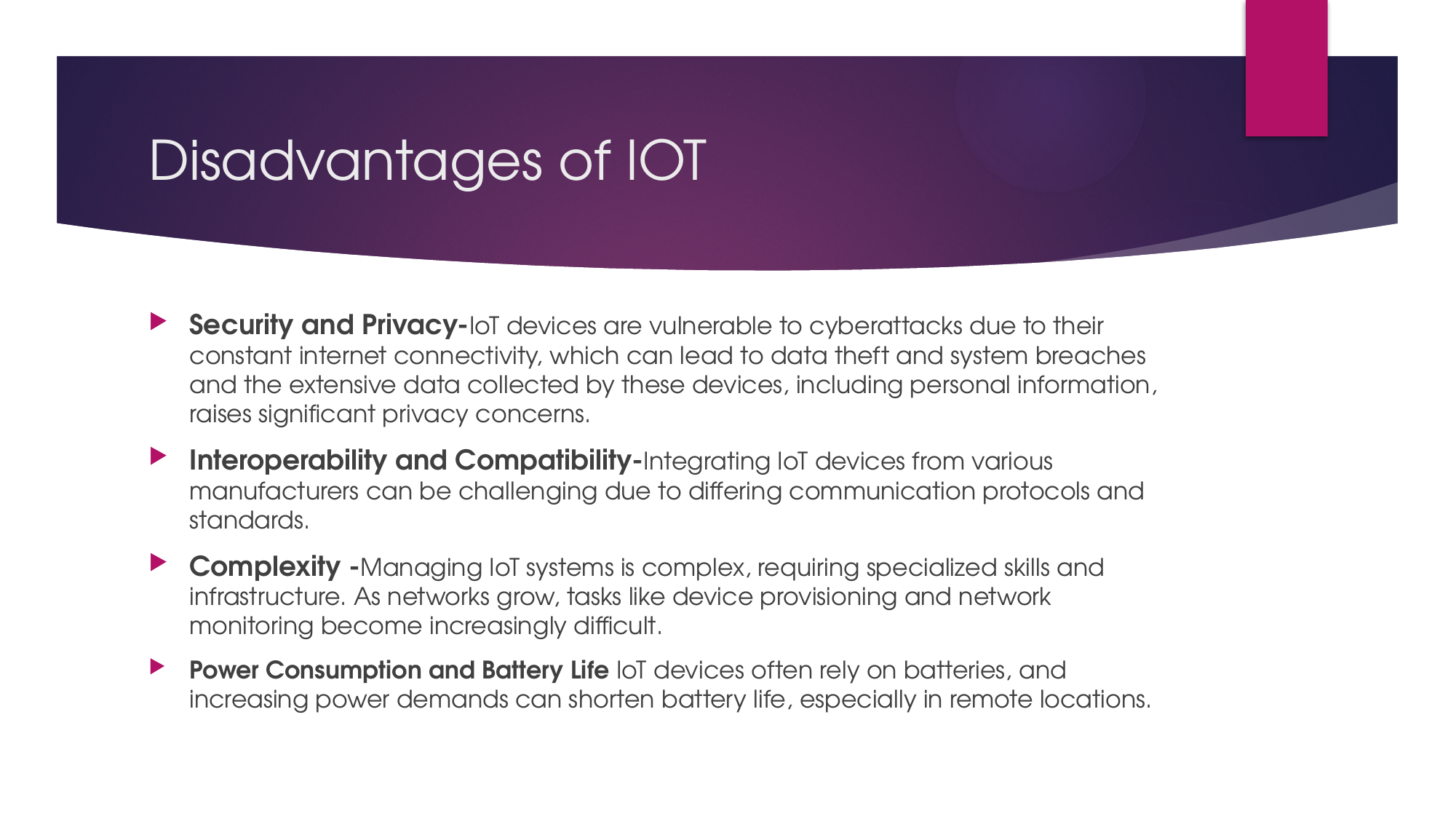

# Disadvantages of IOT
Security and Privacy-IoT devices are vulnerable to cyberattacks due to their constant internet connectivity, which can lead to data theft and system breaches and the extensive data collected by these devices, including personal information, raises significant privacy concerns.
Interoperability and Compatibility-Integrating IoT devices from various manufacturers can be challenging due to differing communication protocols and standards.
Complexity -Managing IoT systems is complex, requiring specialized skills and infrastructure. As networks grow, tasks like device provisioning and network monitoring become increasingly difficult.
Power Consumption and Battery Life IoT devices often rely on batteries, and increasing power demands can shorten battery life, especially in remote locations.